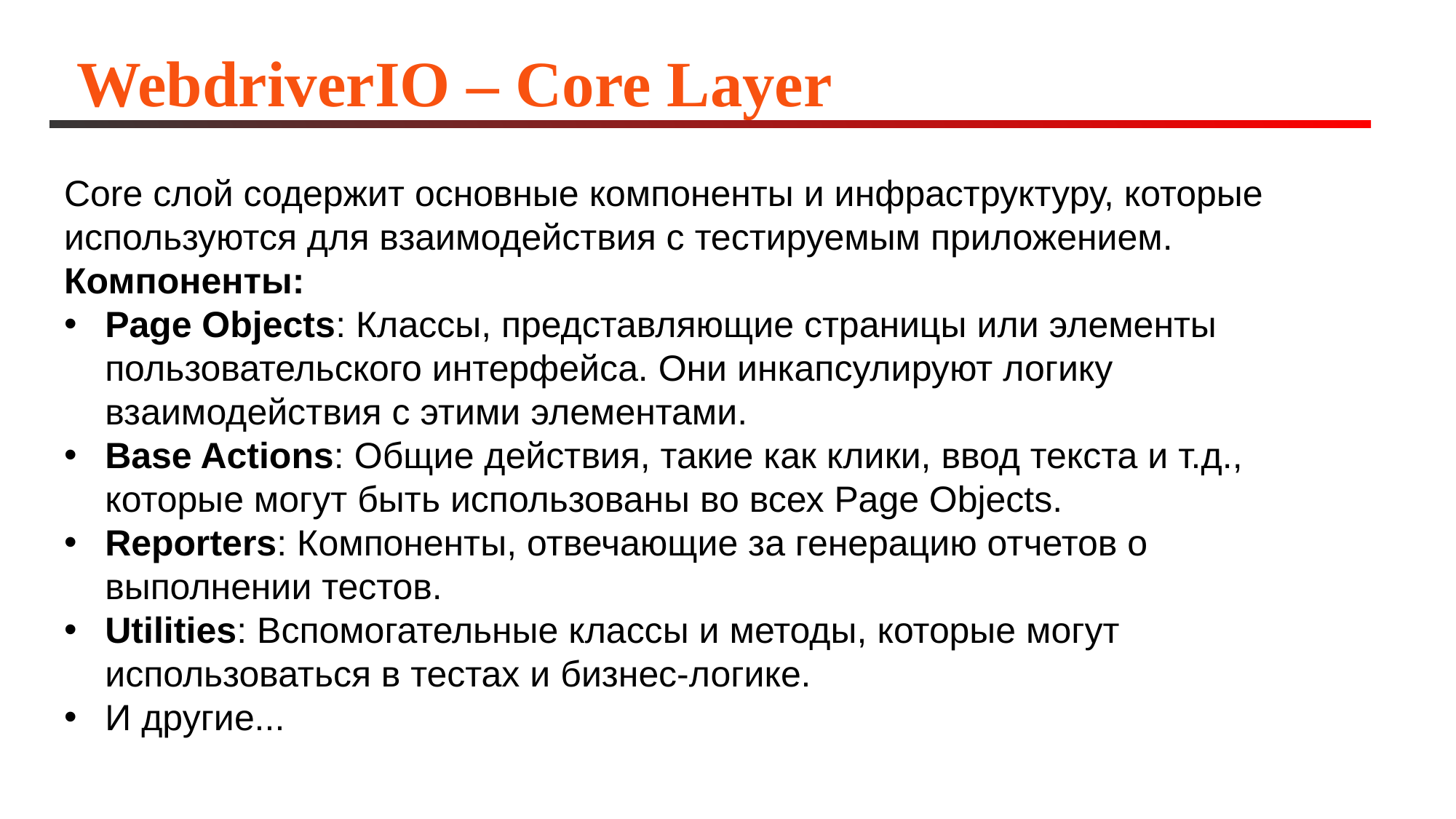

# WebdriverIO – Core Layer

Core слой содержит основные компоненты и инфраструктуру, которые используются для взаимодействия с тестируемым приложением.
Компоненты:
Page Objects: Классы, представляющие страницы или элементы пользовательского интерфейса. Они инкапсулируют логику взаимодействия с этими элементами.
Base Actions: Общие действия, такие как клики, ввод текста и т.д., которые могут быть использованы во всех Page Objects.
Reporters: Компоненты, отвечающие за генерацию отчетов о выполнении тестов.
Utilities: Вспомогательные классы и методы, которые могут использоваться в тестах и бизнес-логике.
И другие...